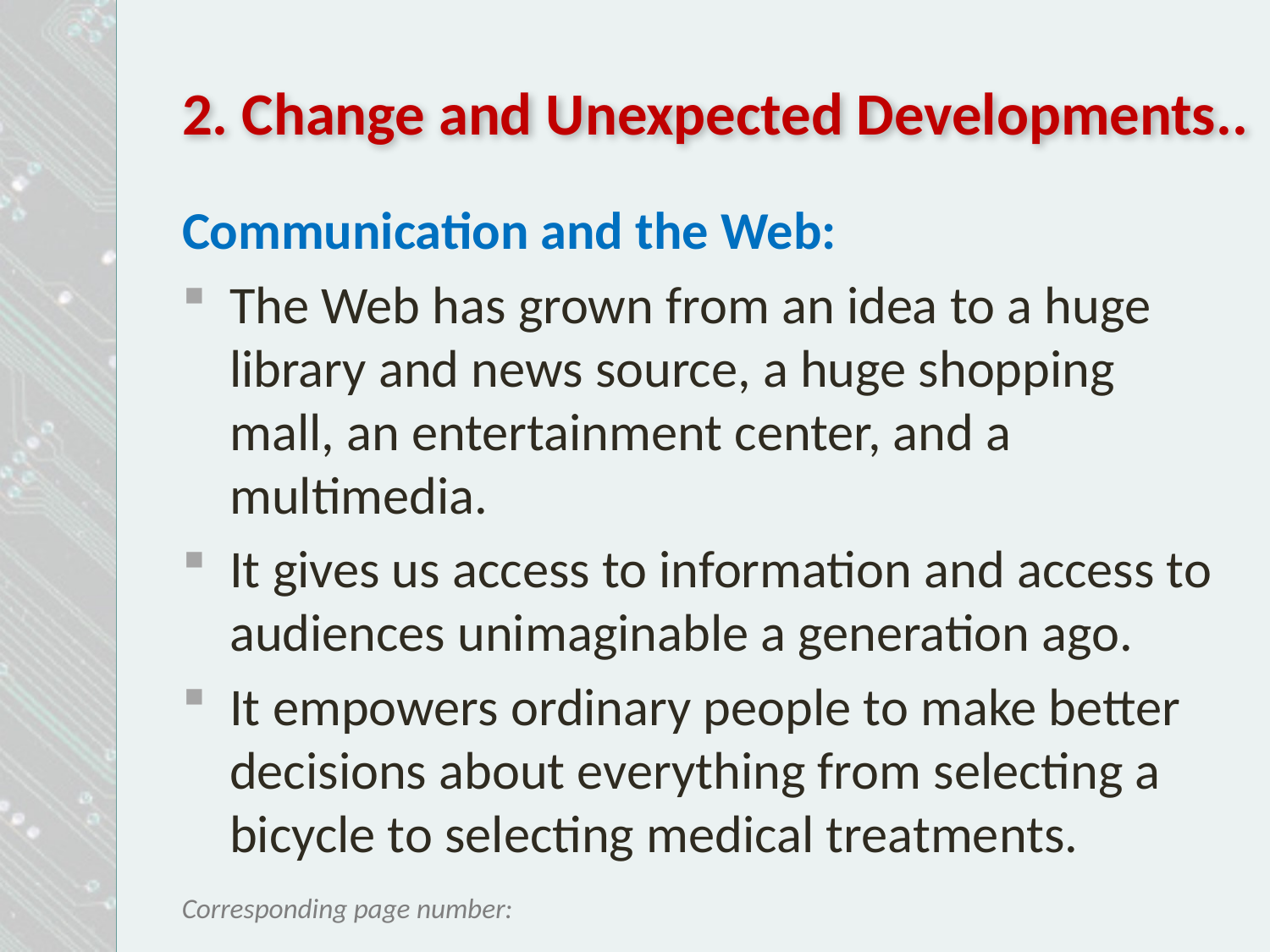

# 2. Change and Unexpected Developments..
Communication and the Web:
The Web has grown from an idea to a huge library and news source, a huge shopping mall, an entertainment center, and a multimedia.
It gives us access to information and access to audiences unimaginable a generation ago.
It empowers ordinary people to make better decisions about everything from selecting a bicycle to selecting medical treatments.